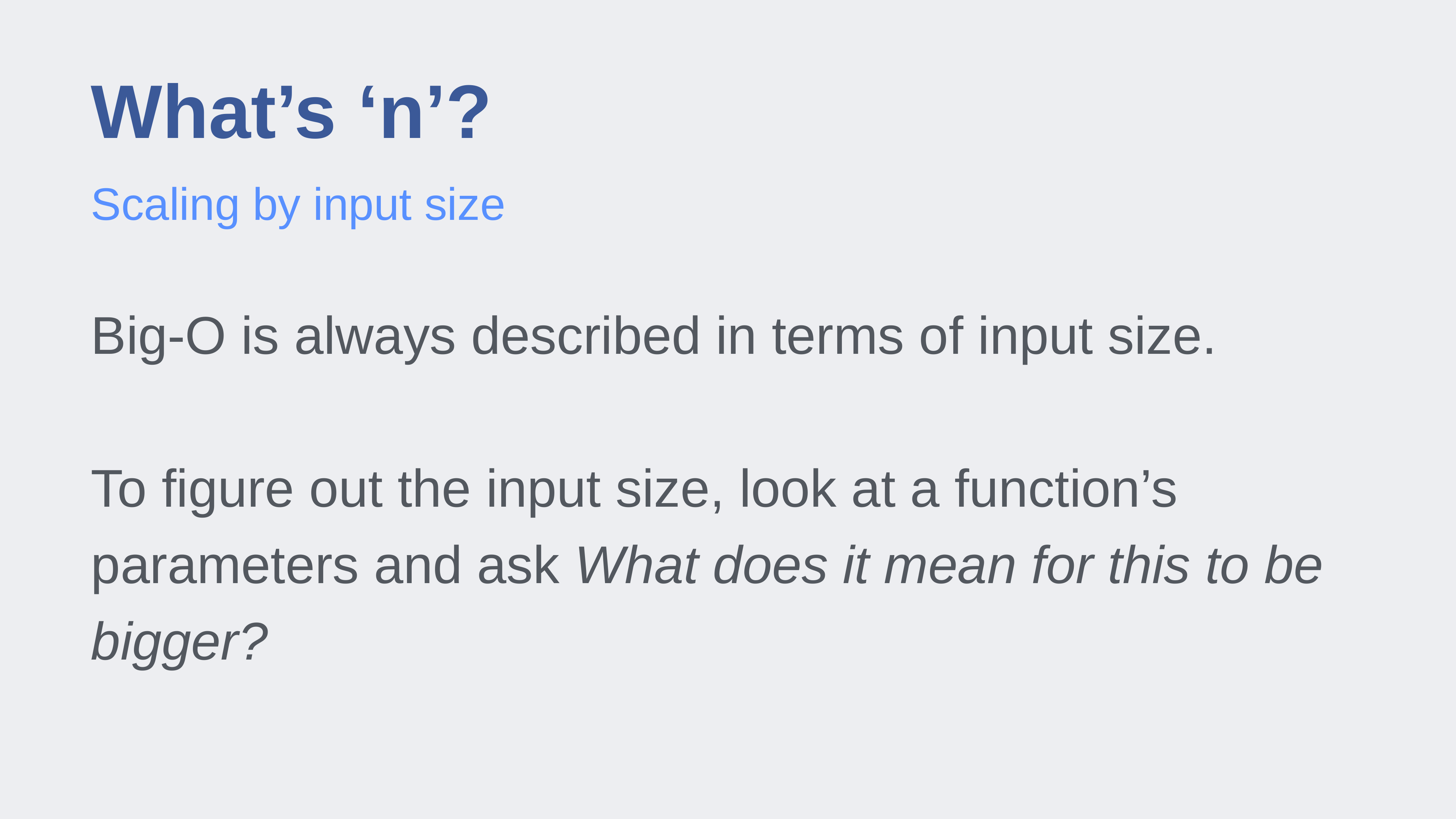

# What’s ‘n’?
Scaling by input size
Big-O is always described in terms of input size.

To figure out the input size, look at a function’s parameters and ask What does it mean for this to be bigger?